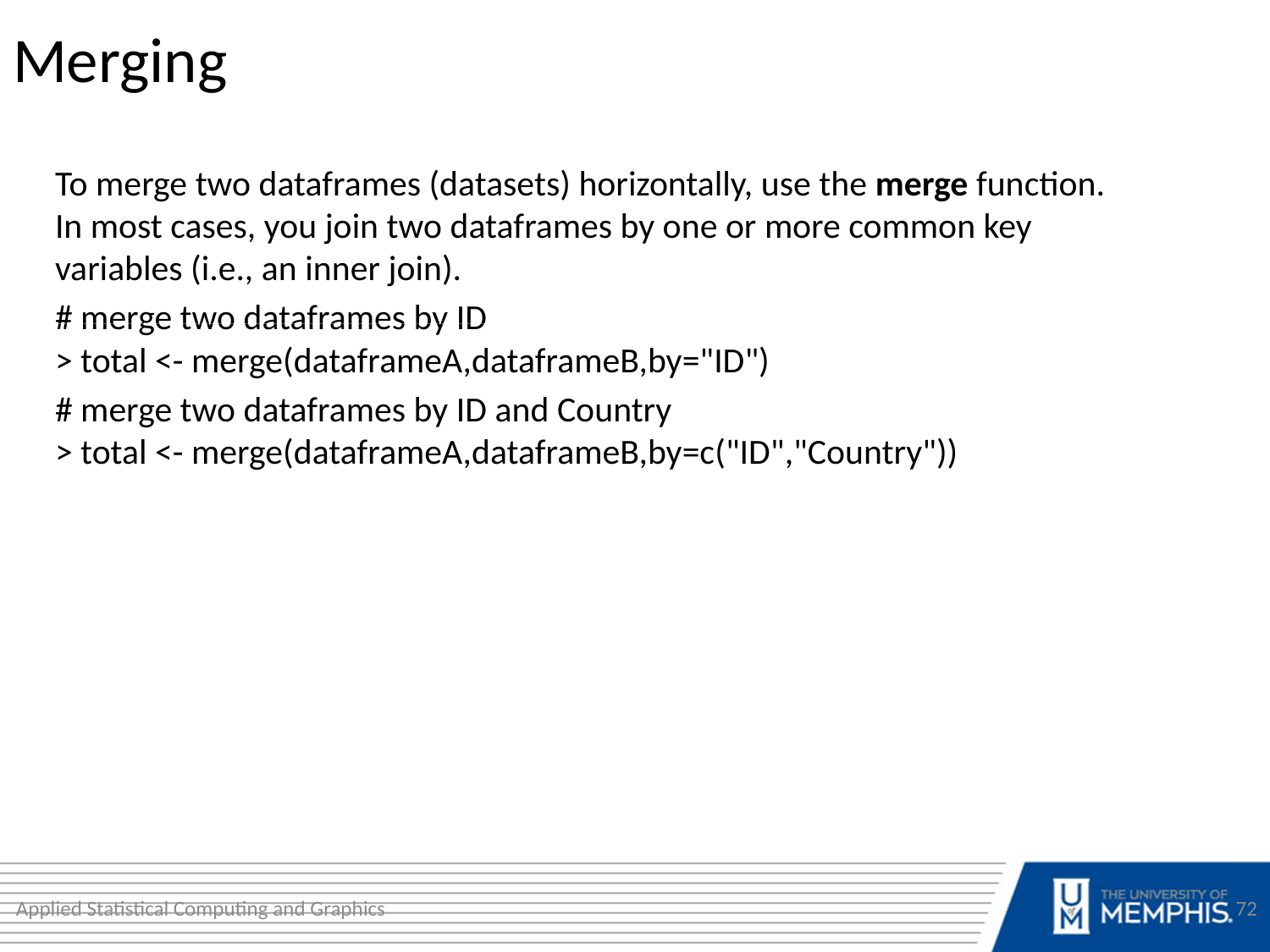

Merging
To merge two dataframes (datasets) horizontally, use the merge function. In most cases, you join two dataframes by one or more common key variables (i.e., an inner join).
# merge two dataframes by ID > total <- merge(dataframeA,dataframeB,by="ID")
# merge two dataframes by ID and Country > total <- merge(dataframeA,dataframeB,by=c("ID","Country"))

Applied Statistical Computing and Graphics
72